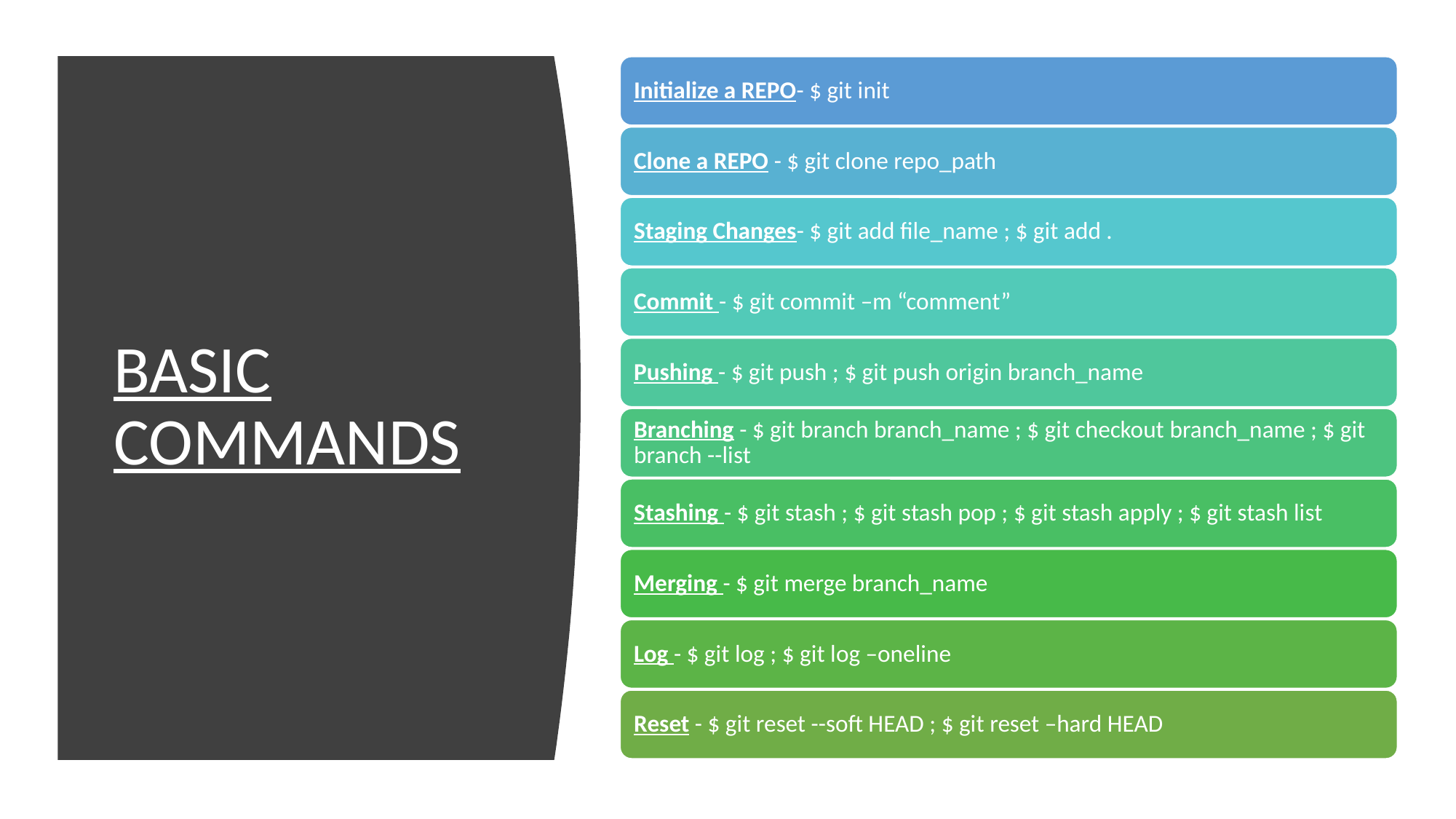

Initialize a REPO- $ git init
Clone a REPO - $ git clone repo_path
Staging Changes- $ git add file_name ; $ git add .
Commit - $ git commit –m “comment”
Pushing - $ git push ; $ git push origin branch_name
Branching - $ git branch branch_name ; $ git checkout branch_name ; $ git branch --list
Stashing - $ git stash ; $ git stash pop ; $ git stash apply ; $ git stash list
Merging - $ git merge branch_name
Log - $ git log ; $ git log –oneline
Reset - $ git reset --soft HEAD ; $ git reset –hard HEAD

# BASIC COMMANDS